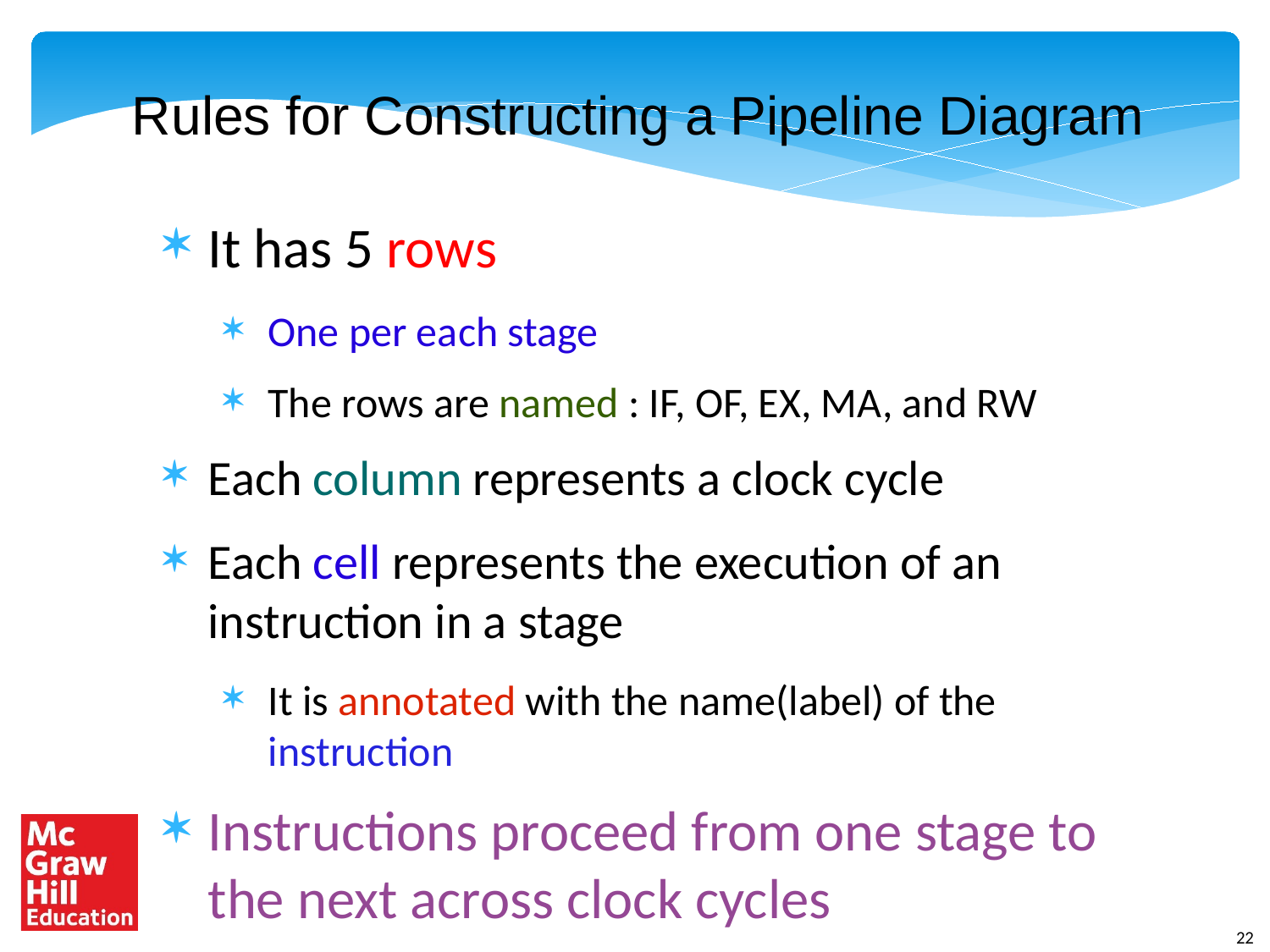

Rules for Constructing a Pipeline Diagram
It has 5 rows
One per each stage
The rows are named : IF, OF, EX, MA, and RW
Each column represents a clock cycle
Each cell represents the execution of an instruction in a stage
It is annotated with the name(label) of the instruction
Instructions proceed from one stage to the next across clock cycles